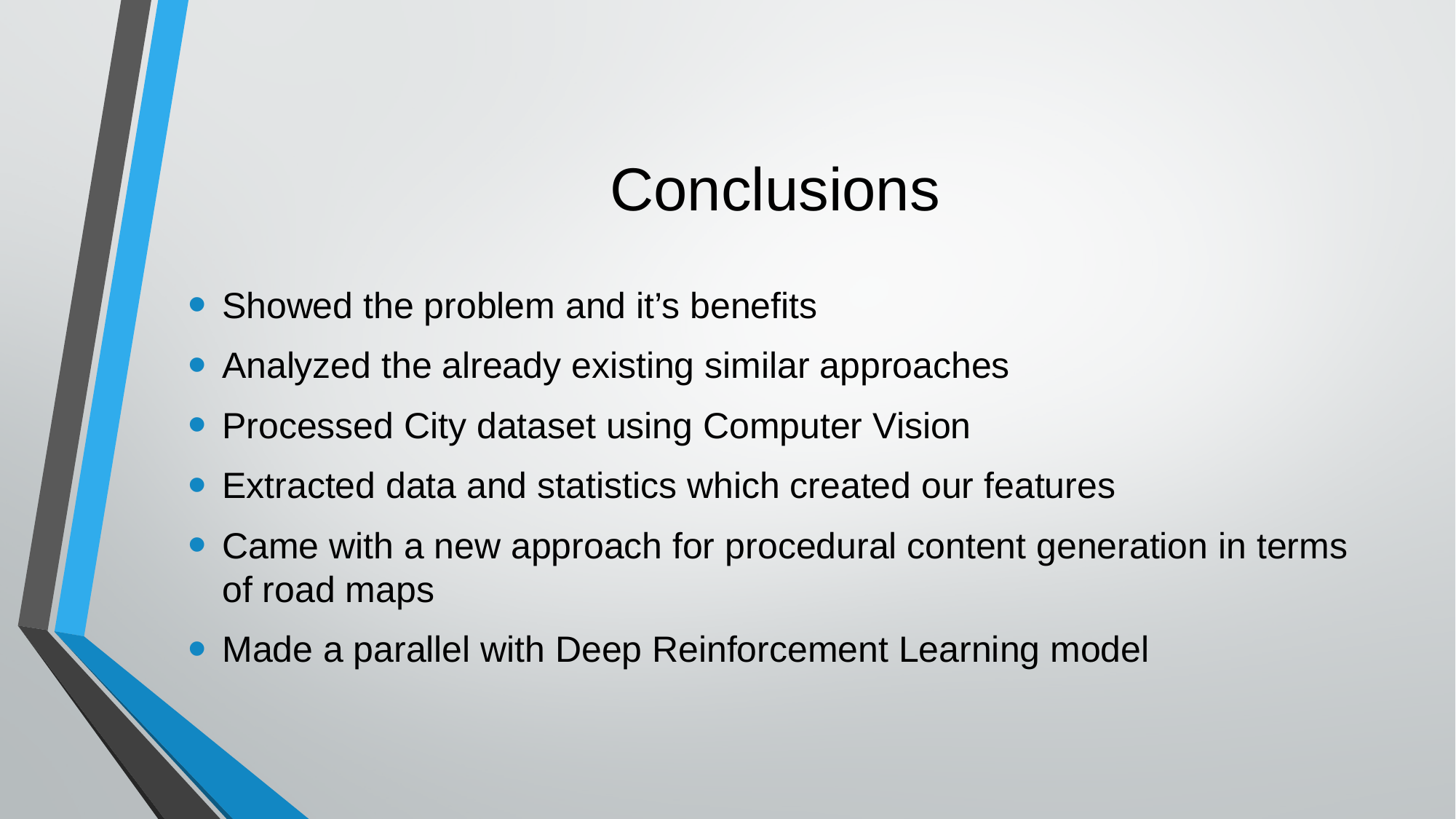

# Conclusions
Showed the problem and it’s benefits
Analyzed the already existing similar approaches
Processed City dataset using Computer Vision
Extracted data and statistics which created our features
Came with a new approach for procedural content generation in terms of road maps
Made a parallel with Deep Reinforcement Learning model